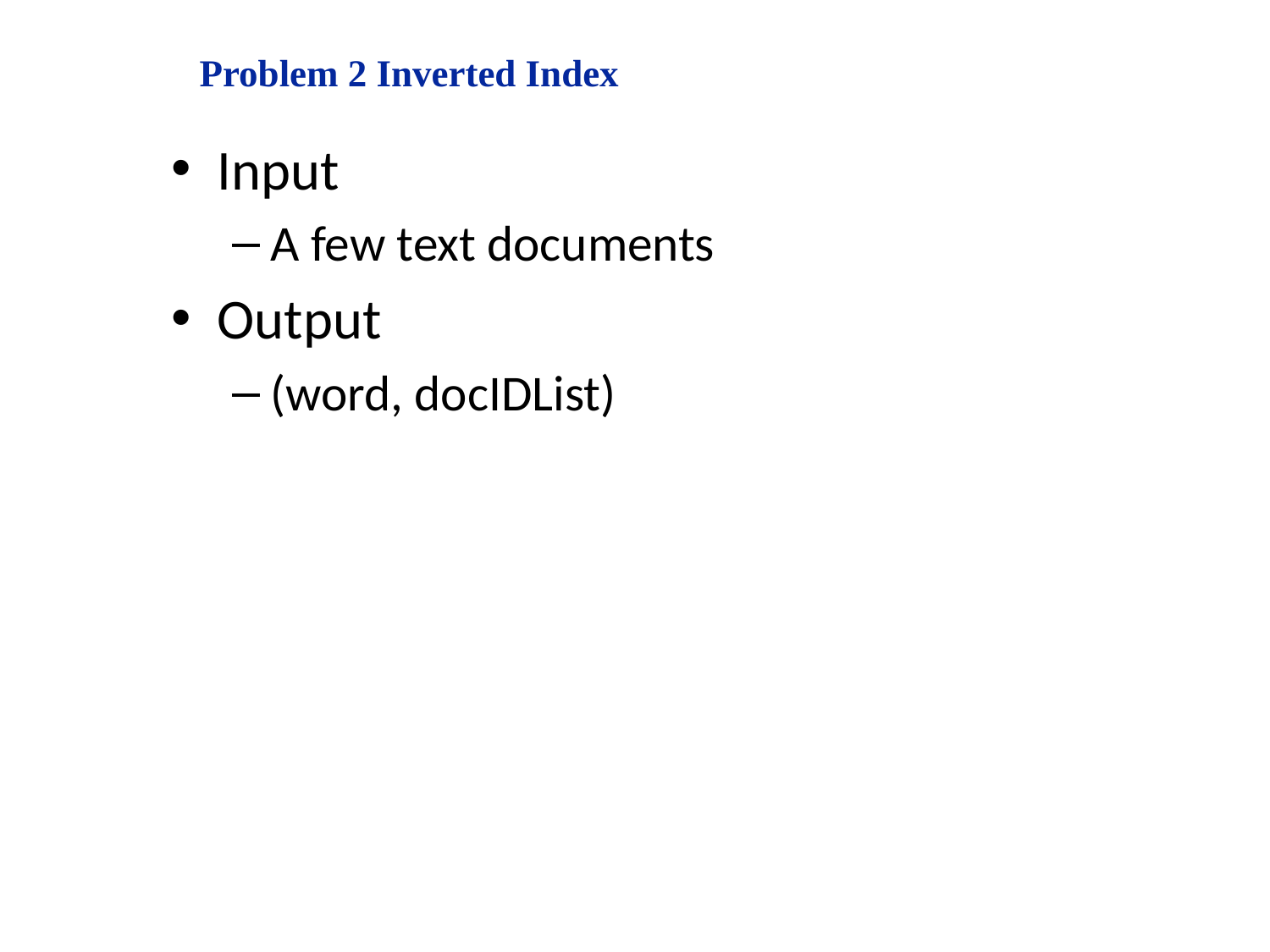

Problem 2 Inverted Index
Input
A few text documents
Output
(word, docIDList)